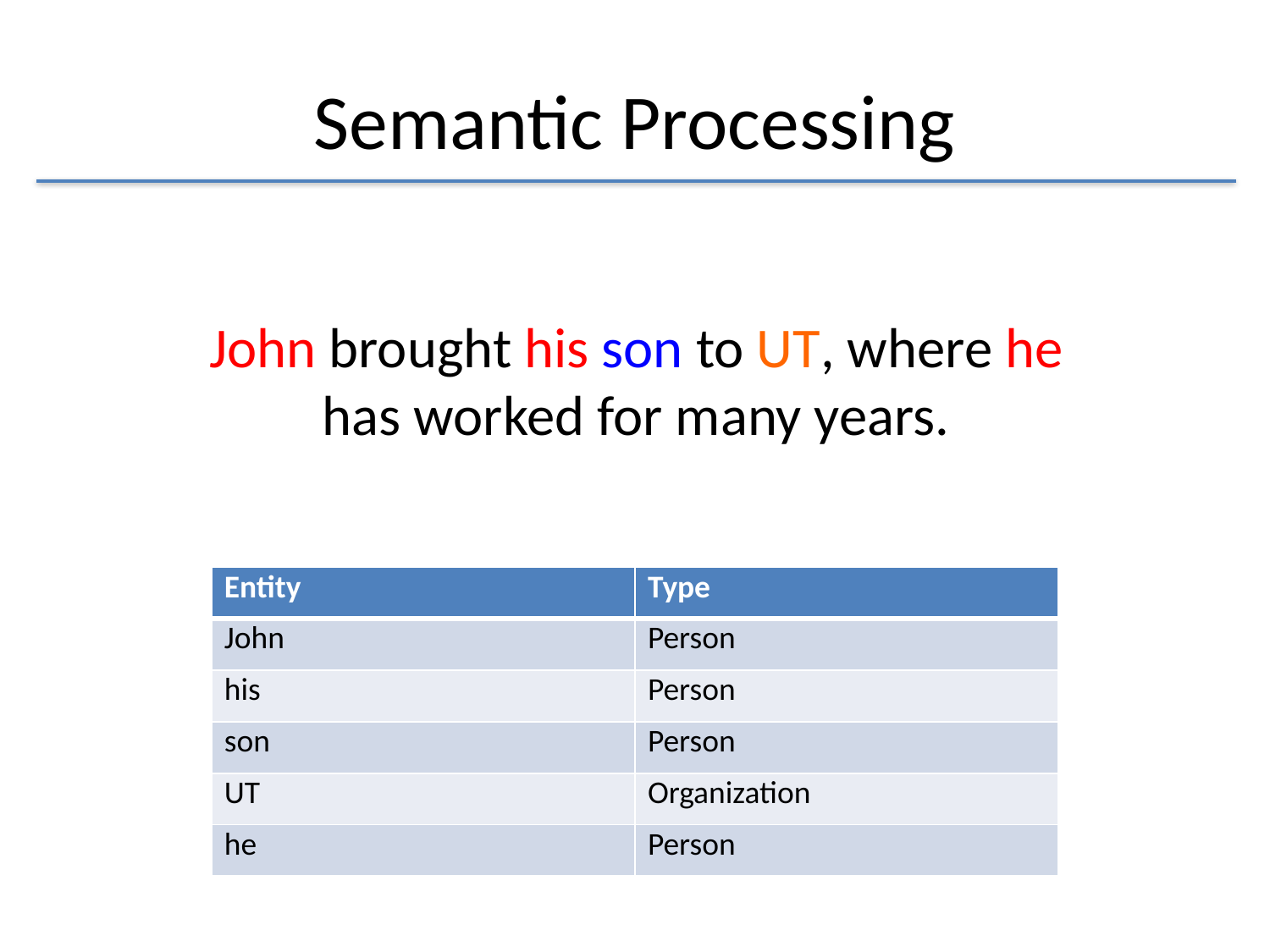

# Semantic Processing
John brought his son to UT, where he has worked for many years.
| Entity | Type |
| --- | --- |
| John | Person |
| his | Person |
| son | Person |
| UT | Organization |
| he | Person |